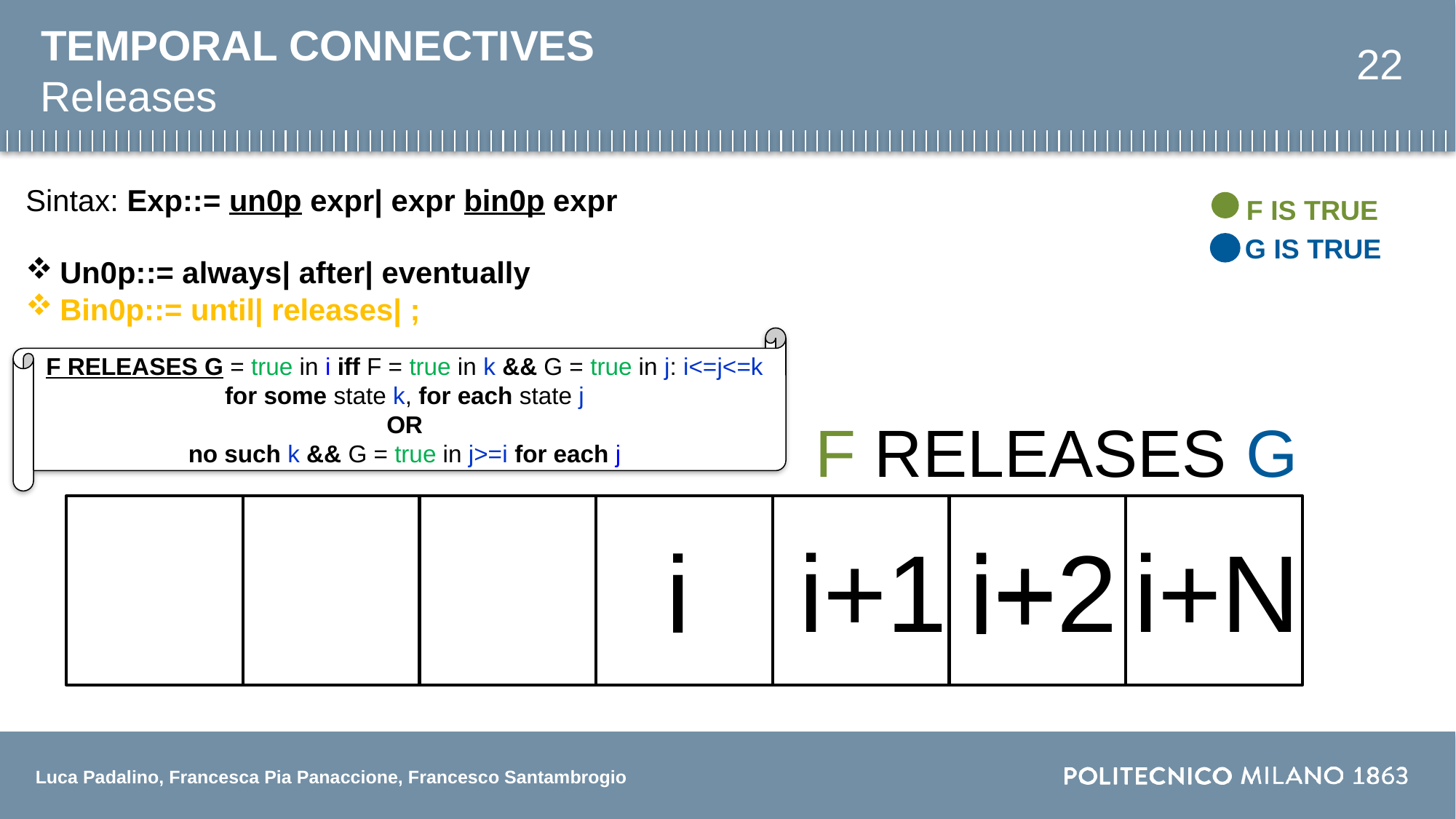

TEMPORAL CONNECTIVES
22
Releases
Sintax: Exp::= un0p expr| expr bin0p expr

Un0p::= always| after| eventually
Bin0p::= until| releases| ;
F IS TRUE

G IS TRUE

F RELEASES G = true in i iff F = true in k && G = true in j: i<=j<=k
for some state k, for each state j
OR
no such k && G = true in j>=i for each j
F RELEASES G

i+1
i+2
i+N
i
i+